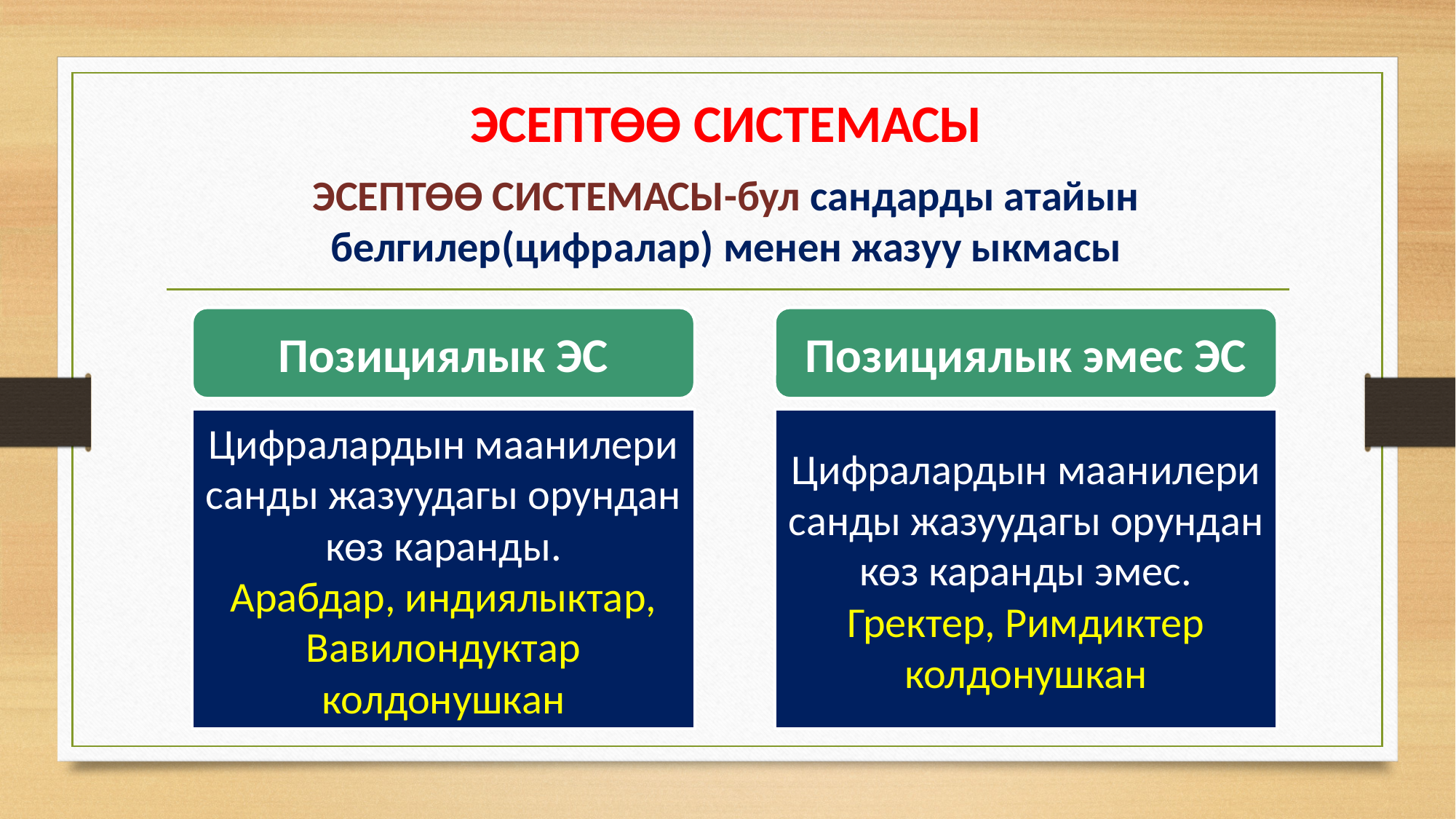

# ЭСЕПТӨӨ СИСТЕМАСЫ
ЭСЕПТӨӨ СИСТЕМАСЫ-бул сандарды атайын белгилер(цифралар) менен жазуу ыкмасы
Позициялык эмес ЭС
Позициялык ЭС
Цифралардын маанилери санды жазуудагы орундан көз каранды.
Арабдар, индиялыктар, Вавилондуктар колдонушкан
Цифралардын маанилери санды жазуудагы орундан көз каранды эмес.
Гректер, Римдиктер колдонушкан